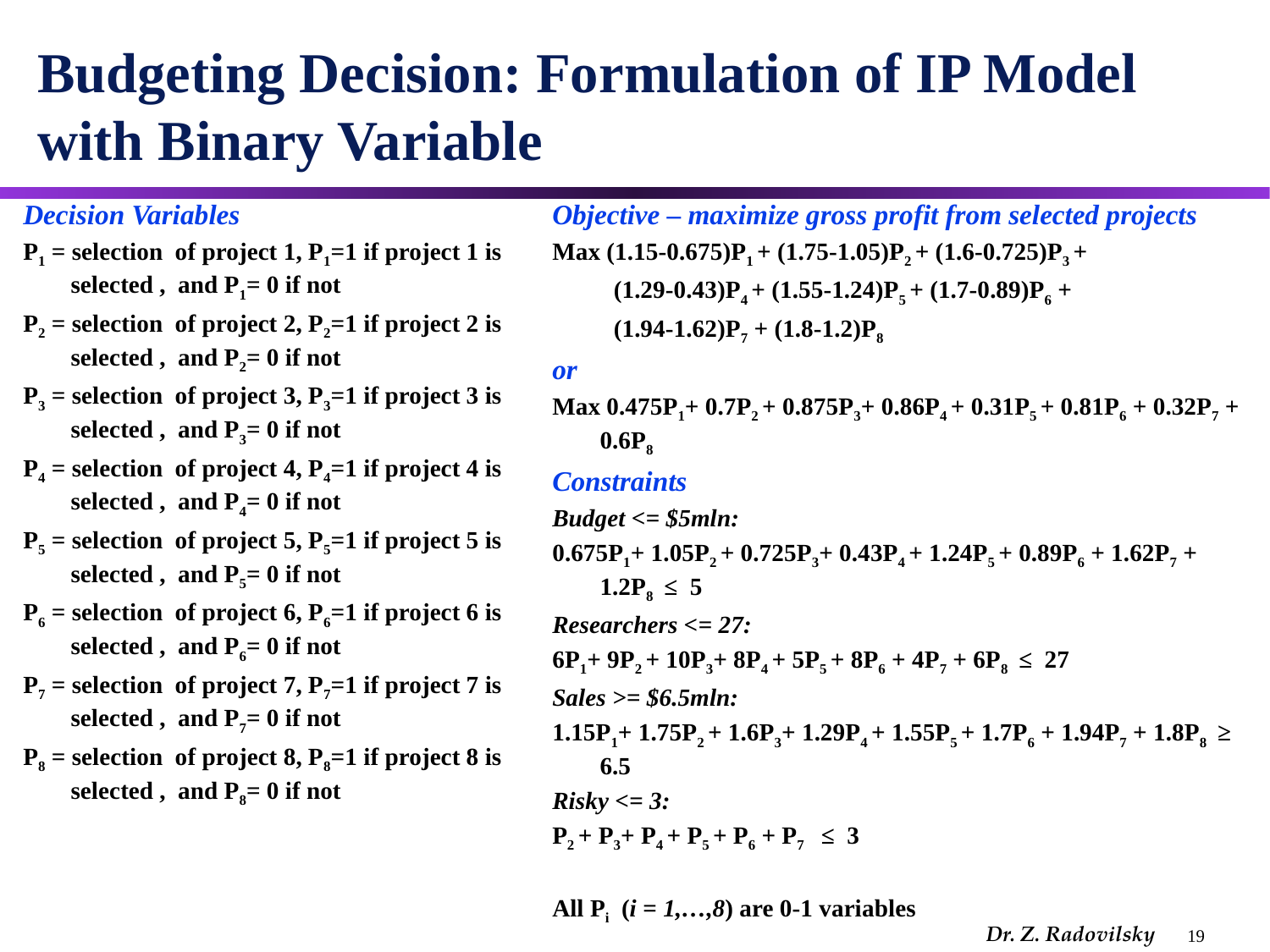

# Budgeting Decision: Formulation of IP Model with Binary Variable
Decision Variables
P1 = selection  of project 1, P1=1 if project 1 is selected ,  and P1= 0 if not
P2 = selection  of project 2, P2=1 if project 2 is selected ,  and P2= 0 if not
P3 = selection  of project 3, P3=1 if project 3 is selected ,  and P3= 0 if not
P4 = selection  of project 4, P4=1 if project 4 is selected ,  and P4= 0 if not
P5 = selection  of project 5, P5=1 if project 5 is selected ,  and P5= 0 if not
P6 = selection  of project 6, P6=1 if project 6 is selected ,  and P6= 0 if not
P7 = selection  of project 7, P7=1 if project 7 is selected ,  and P7= 0 if not
P8 = selection  of project 8, P8=1 if project 8 is selected ,  and P8= 0 if not

Objective – maximize gross profit from selected projects
Max (1.15-0.675)P1 + (1.75-1.05)P2 + (1.6-0.725)P3 +
          (1.29-0.43)P4 + (1.55-1.24)P5 + (1.7-0.89)P6 +
          (1.94-1.62)P7 + (1.8-1.2)P8
or
Max 0.475P1+ 0.7P2 + 0.875P3+ 0.86P4 + 0.31P5 + 0.81P6 + 0.32P7 + 0.6P8
Constraints
Budget <= $5mln:
0.675P1+ 1.05P2 + 0.725P3+ 0.43P4 + 1.24P5 + 0.89P6 + 1.62P7 + 1.2P8   ≤  5
Researchers <= 27:
6P1+ 9P2 + 10P3+ 8P4 + 5P5 + 8P6 + 4P7 + 6P8   ≤  27
Sales >= $6.5mln:
1.15P1+ 1.75P2 + 1.6P3+ 1.29P4 + 1.55P5 + 1.7P6 + 1.94P7 + 1.8P8   ≥ 6.5
Risky <= 3:
P2 + P3+ P4 + P5 + P6 + P7    ≤  3

All Pi  (i = 1,…,8) are 0-1 variables